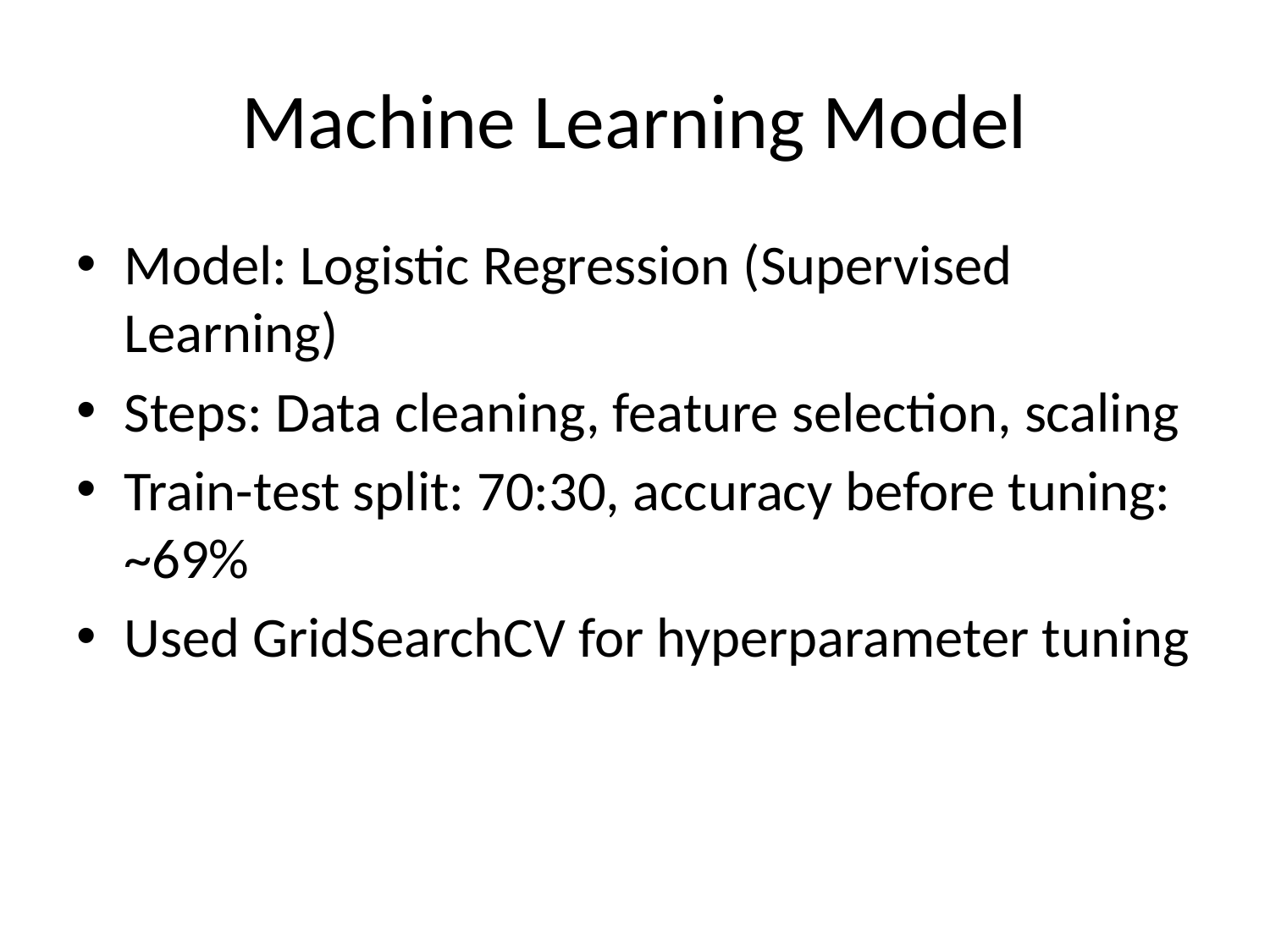

# Machine Learning Model
Model: Logistic Regression (Supervised Learning)
Steps: Data cleaning, feature selection, scaling
Train-test split: 70:30, accuracy before tuning: ~69%
Used GridSearchCV for hyperparameter tuning